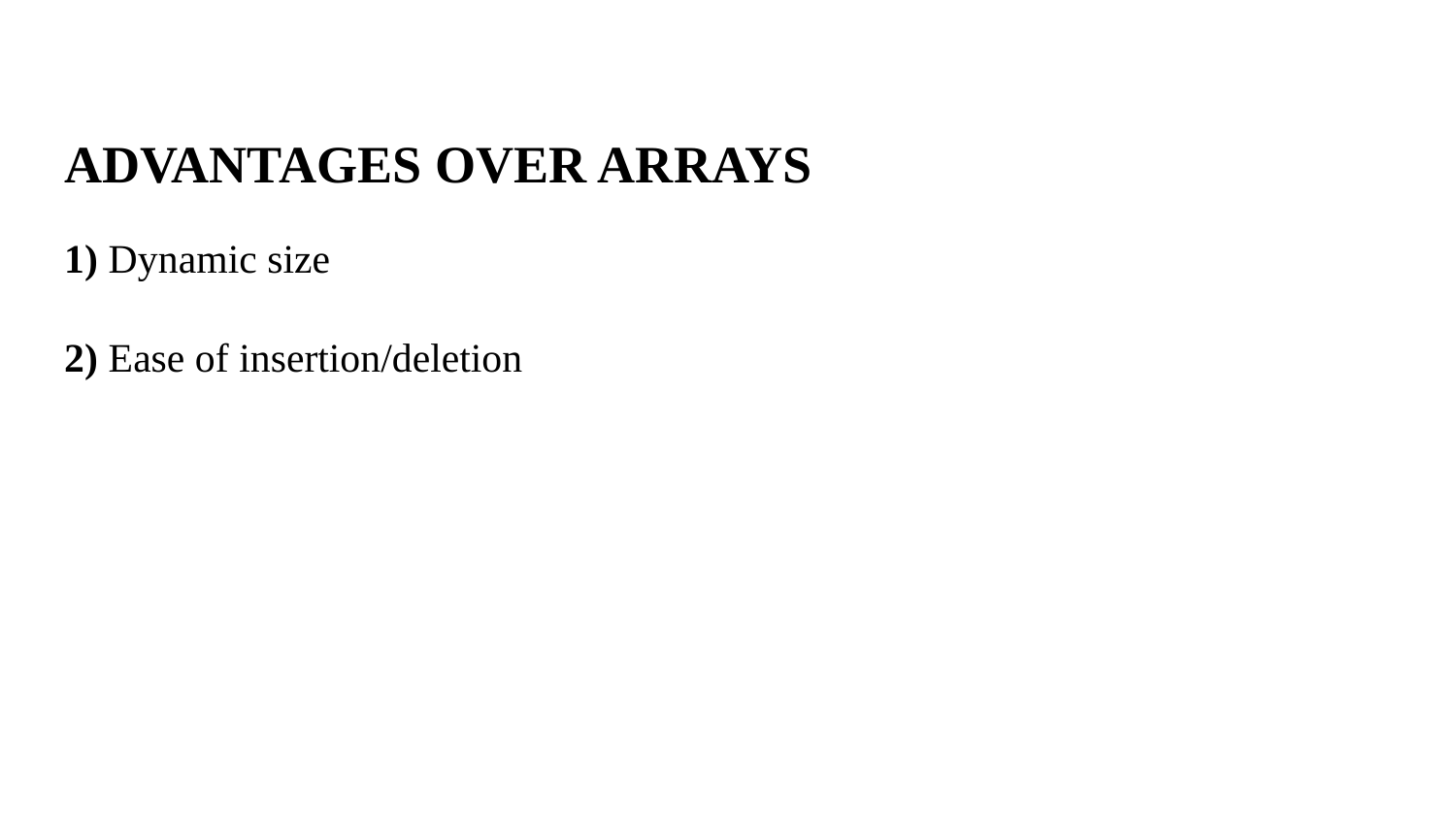

# ADVANTAGES OVER ARRAYS
1) Dynamic size
2) Ease of insertion/deletion